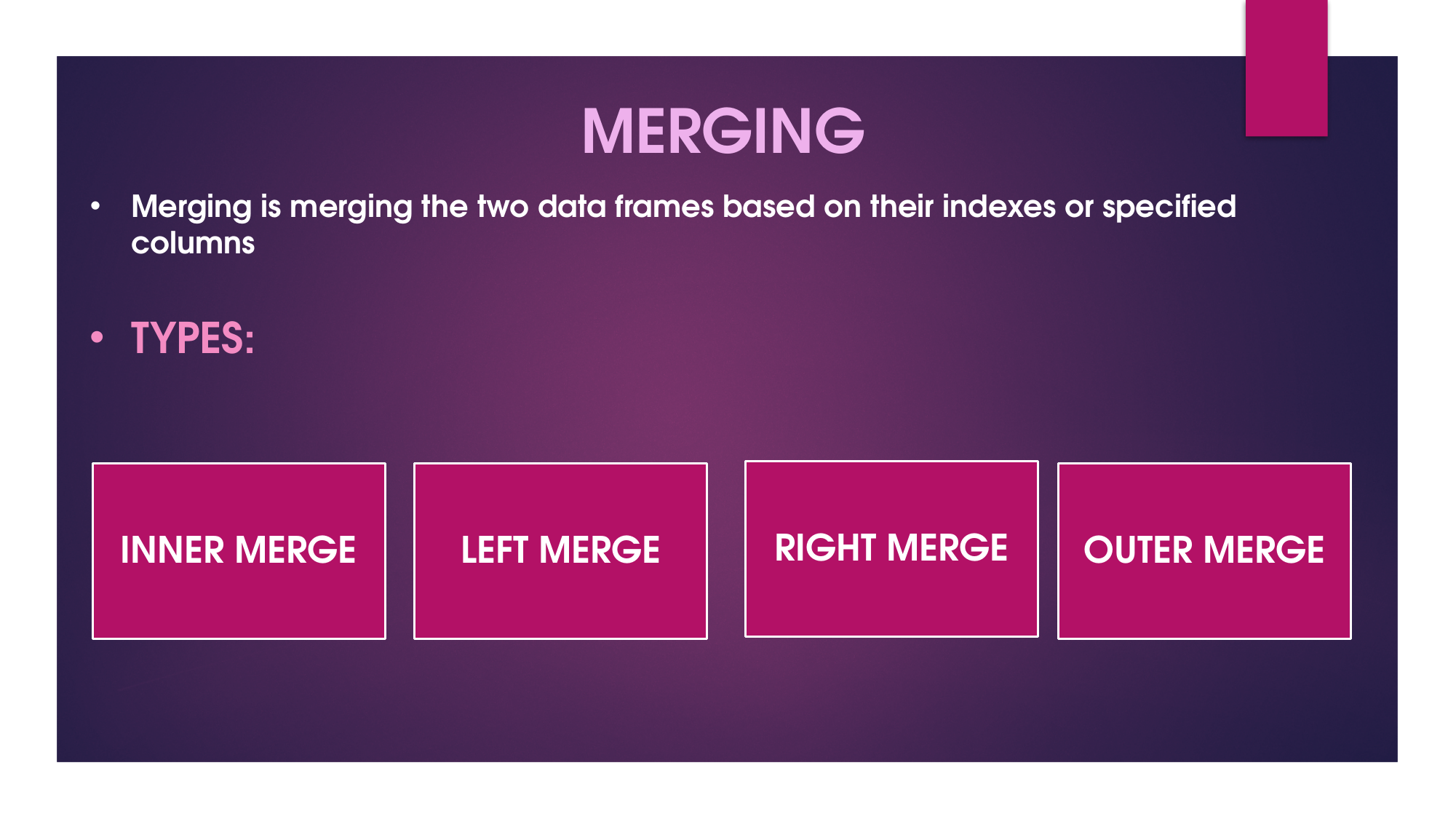

MERGING
Merging is merging the two data frames based on their indexes or specified columns

TYPES:
INNER MERGE
LEFT MERGE
RIGHT MERGE
OUTER MERGE